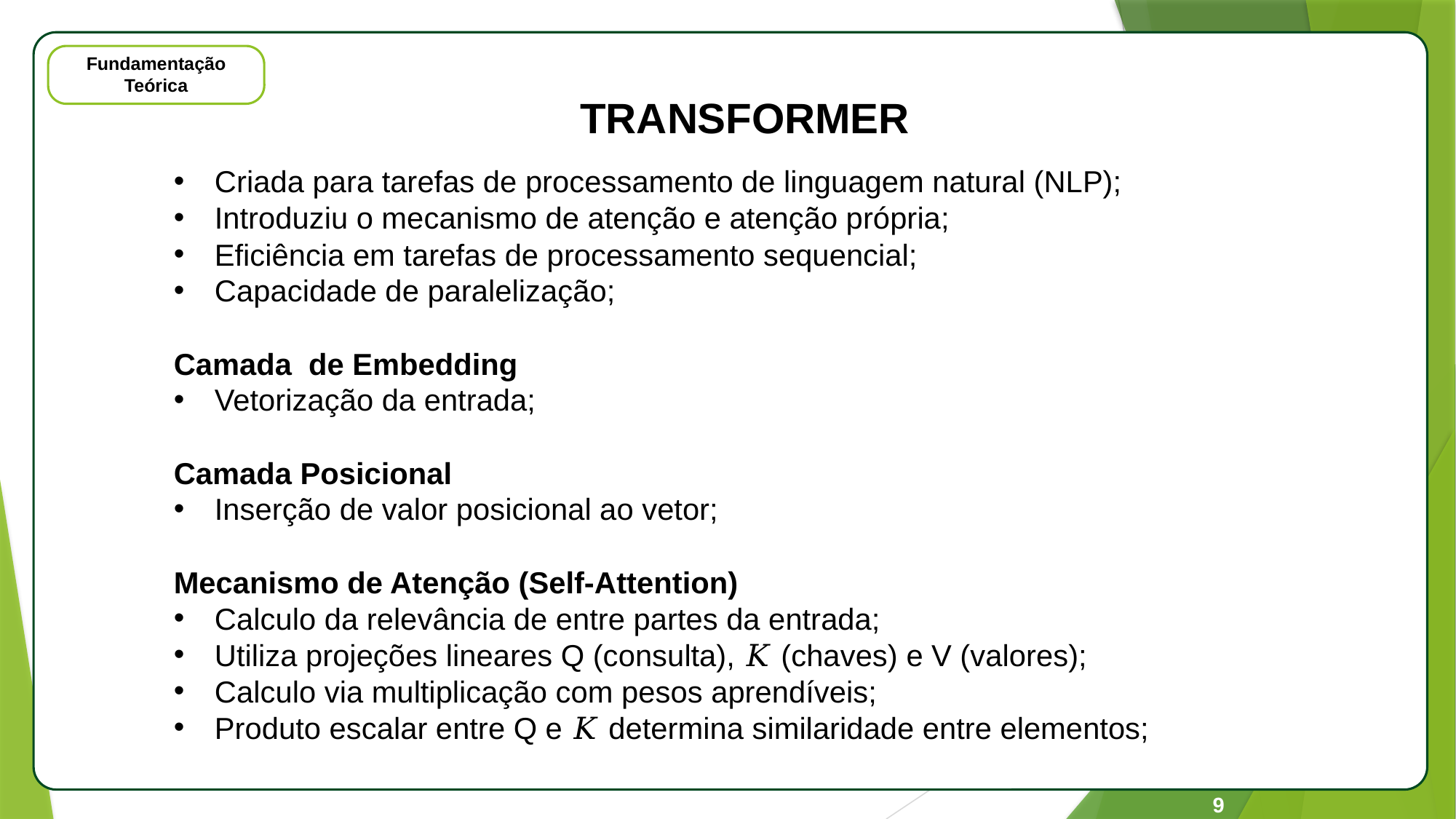

APL

Fundamentação Teórica
TRANSFORMER
Criada para tarefas de processamento de linguagem natural (NLP);
Introduziu o mecanismo de atenção e atenção própria;
Eficiência em tarefas de processamento sequencial;
Capacidade de paralelização;

Camada  de Embedding
Vetorização da entrada;

Camada Posicional
Inserção de valor posicional ao vetor;

Mecanismo de Atenção (Self-Attention)
Calculo da relevância de entre partes da entrada;
Utiliza projeções lineares Q (consulta), 𝐾 (chaves) e V (valores);
Calculo via multiplicação com pesos aprendíveis;
Produto escalar entre Q e 𝐾 determina similaridade entre elementos;

9